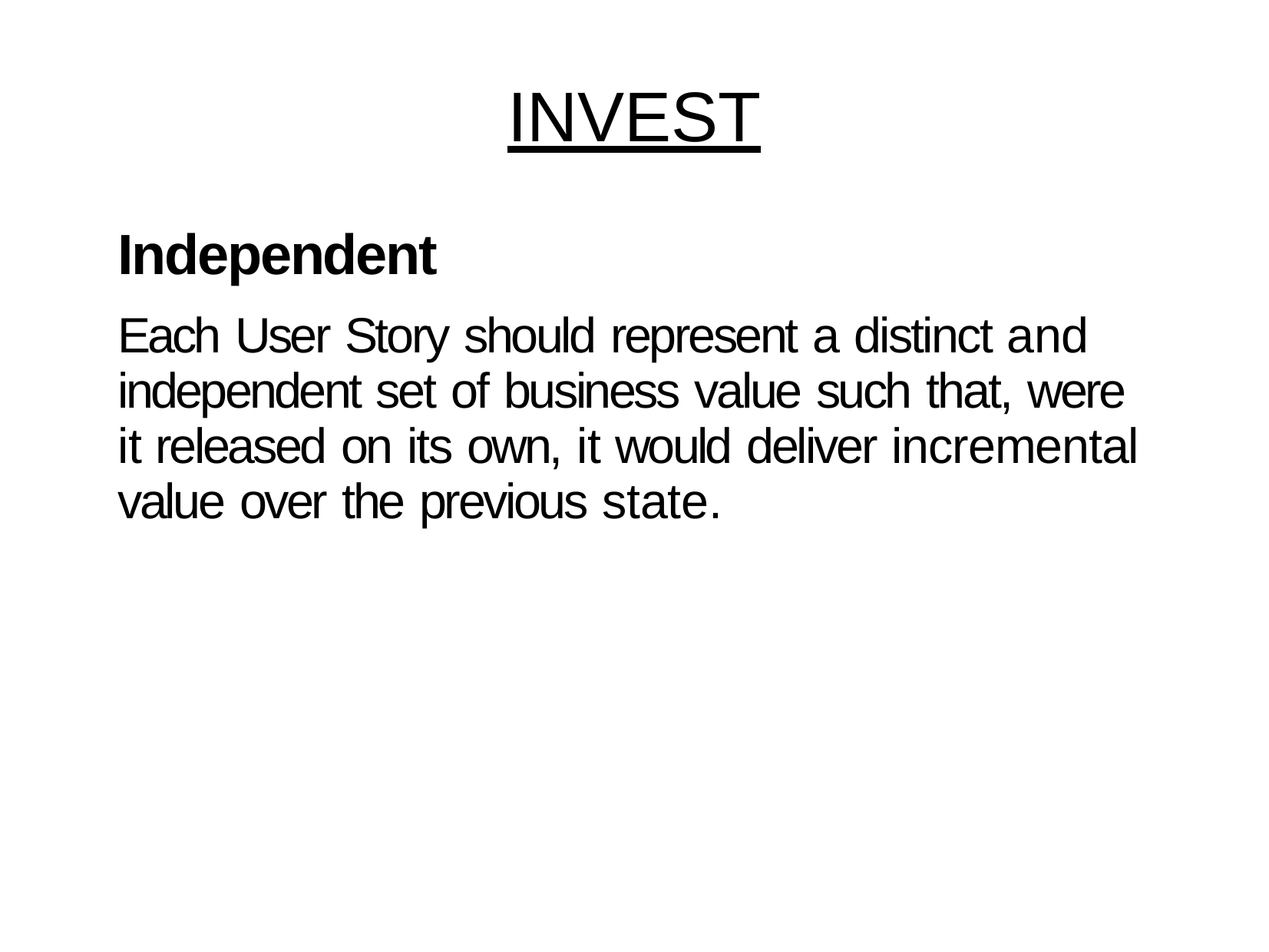

# INVEST
Independent
Each User Story should represent a distinct and independent set of business value such that, were it released on its own, it would deliver incremental value over the previous state.